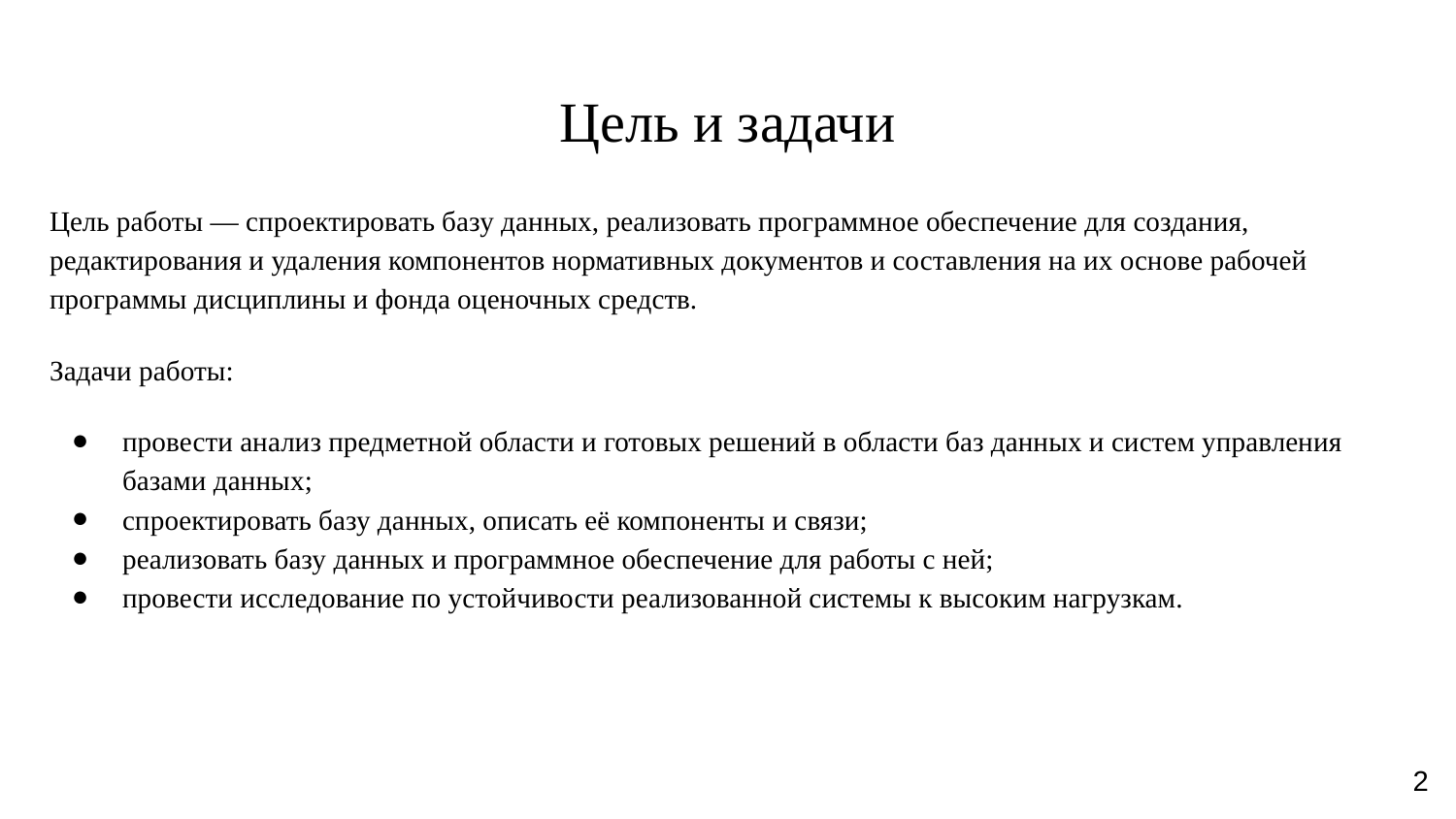

# Цель и задачи
Цель работы — спроектировать базу данных, реализовать программное обеспечение для создания, редактирования и удаления компонентов нормативных документов и составления на их основе рабочей программы дисциплины и фонда оценочных средств.
Задачи работы:
провести анализ предметной области и готовых решений в области баз данных и систем управления базами данных;
спроектировать базу данных, описать её компоненты и связи;
реализовать базу данных и программное обеспечение для работы с ней;
провести исследование по устойчивости реализованной системы к высоким нагрузкам.
2